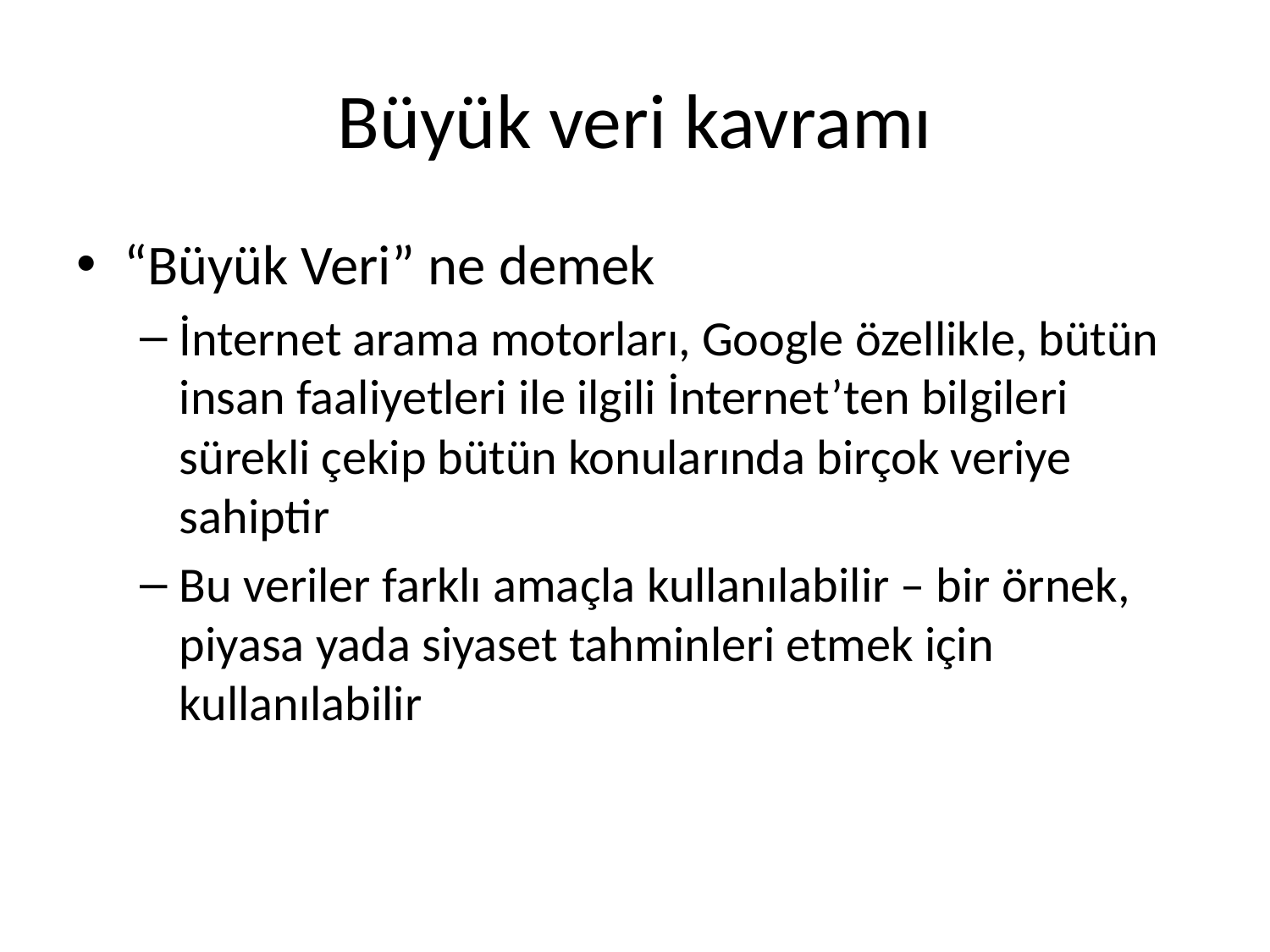

# Büyük veri kavramı
“Büyük Veri” ne demek
İnternet arama motorları, Google özellikle, bütün insan faaliyetleri ile ilgili İnternet’ten bilgileri sürekli çekip bütün konularında birçok veriye sahiptir
Bu veriler farklı amaçla kullanılabilir – bir örnek, piyasa yada siyaset tahminleri etmek için kullanılabilir